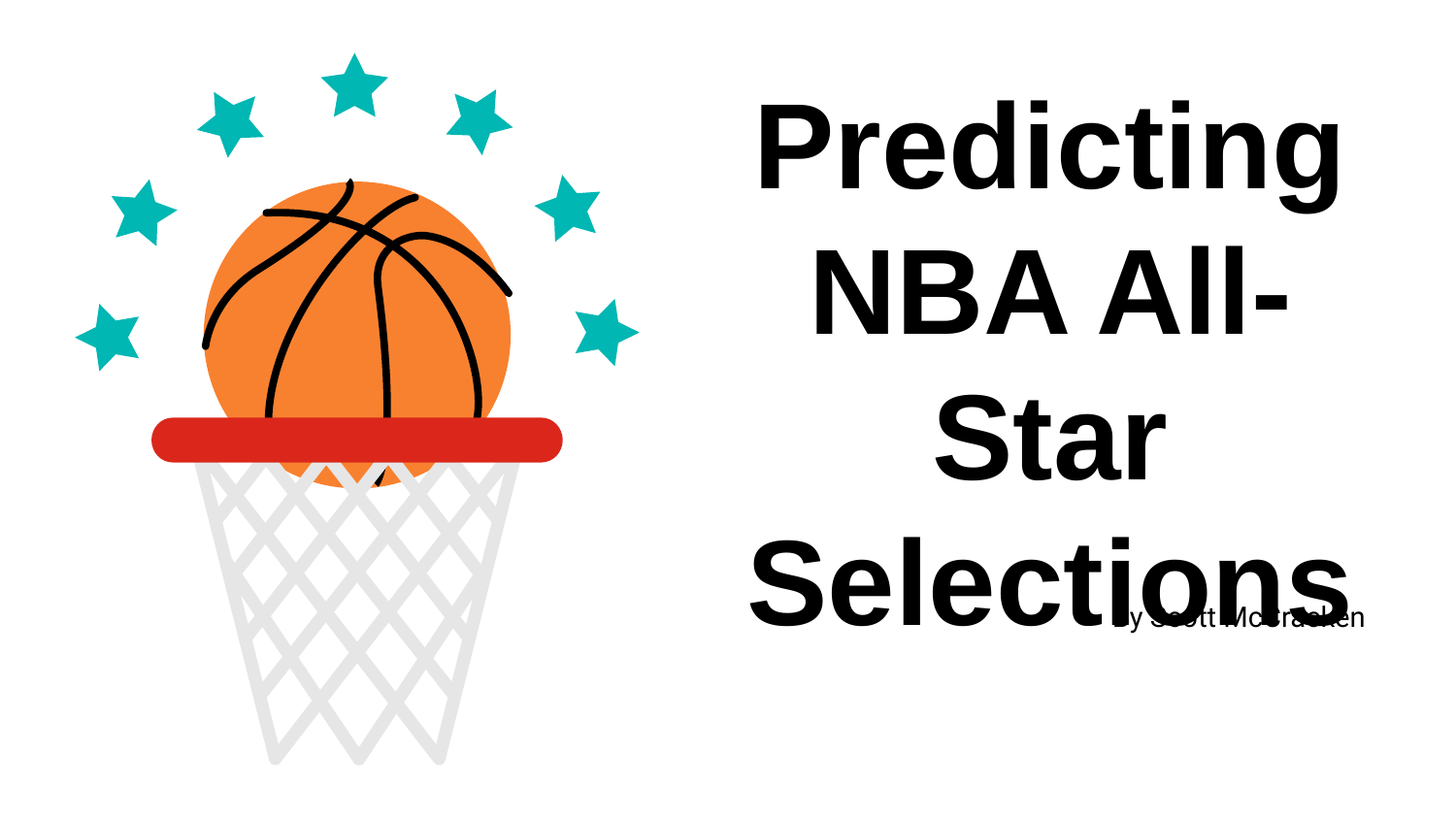

# Predicting NBA All-Star Selections
By Scott McCracken